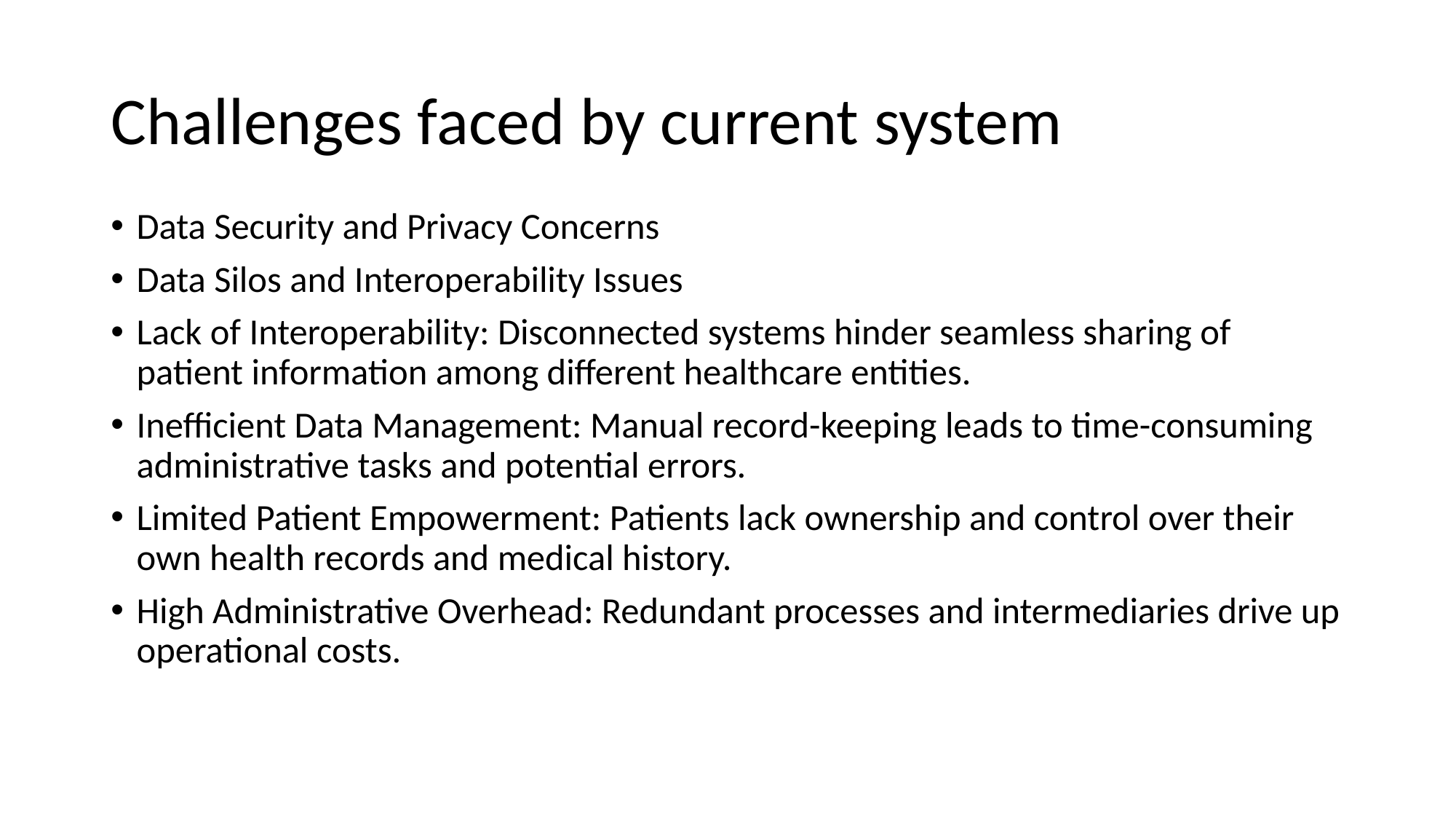

# Challenges faced by current system
Data Security and Privacy Concerns
Data Silos and Interoperability Issues
Lack of Interoperability: Disconnected systems hinder seamless sharing of patient information among different healthcare entities.
Inefficient Data Management: Manual record-keeping leads to time-consuming administrative tasks and potential errors.
Limited Patient Empowerment: Patients lack ownership and control over their own health records and medical history.
High Administrative Overhead: Redundant processes and intermediaries drive up operational costs.